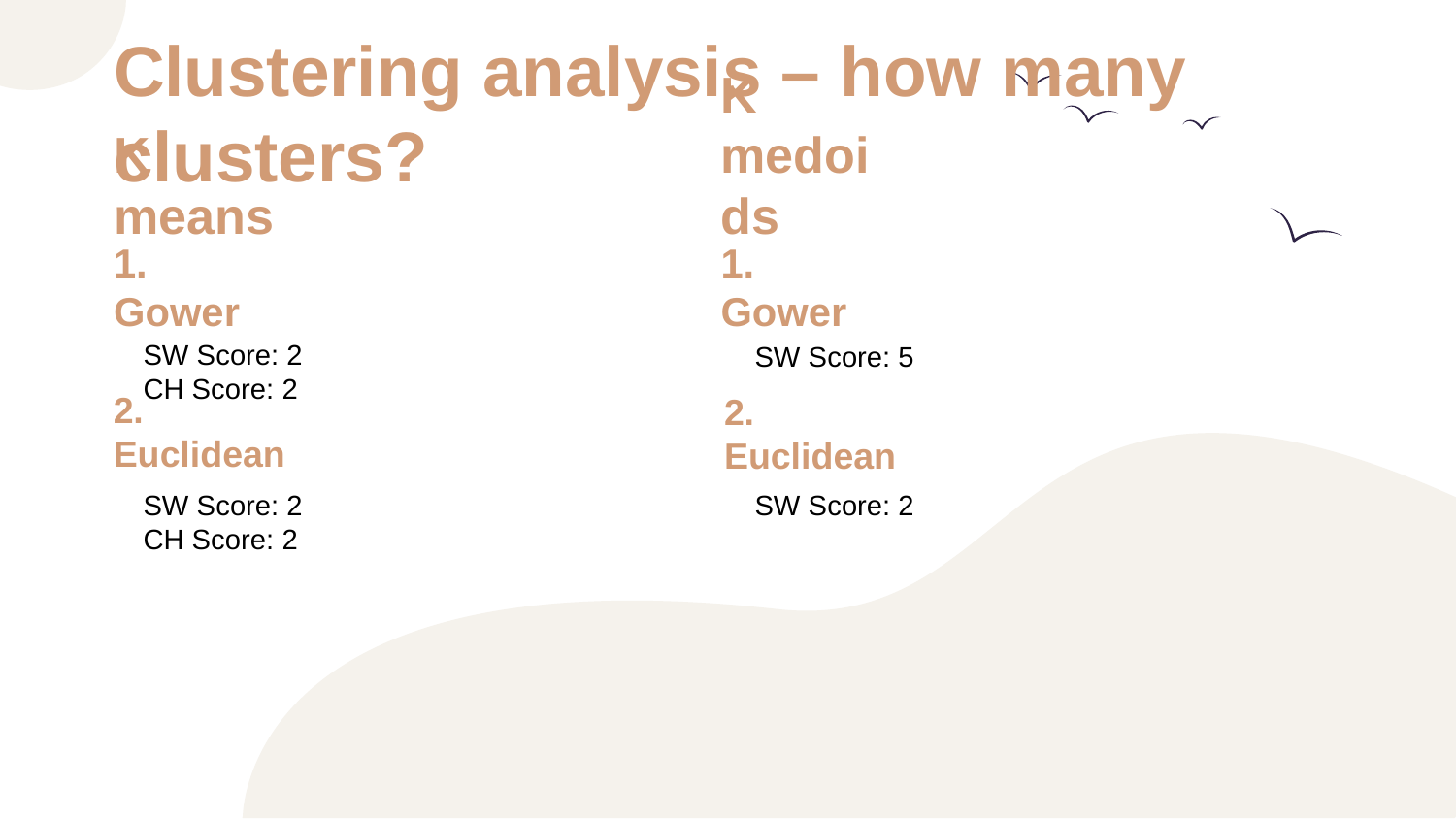

# Clustering analysis – how many clusters?
K medoids
K means
1. Gower
1. Gower
SW Score: 2
CH Score: 2
SW Score: 5
2. Euclidean
2. Euclidean
SW Score: 2
CH Score: 2
SW Score: 2